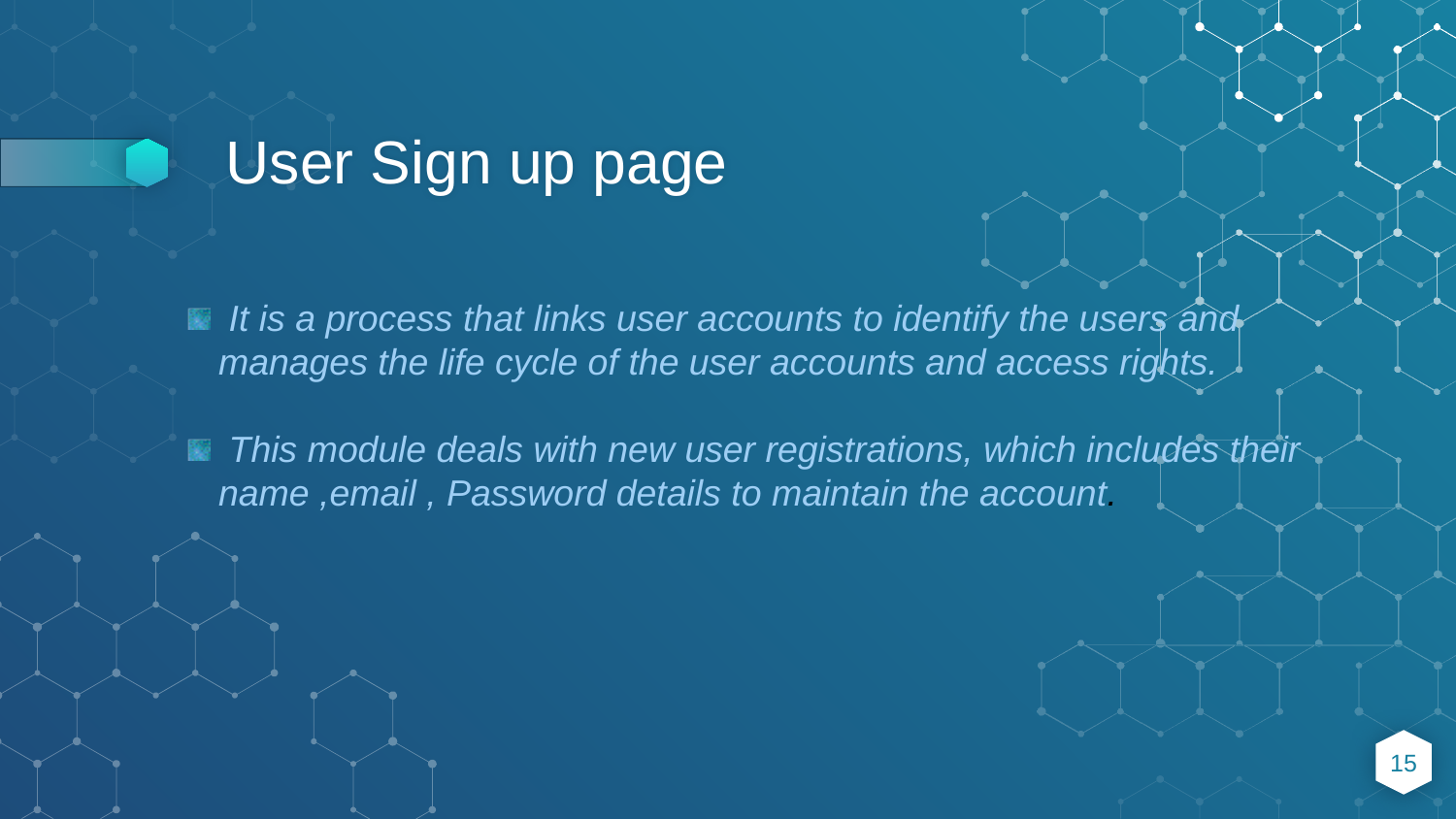

# User Sign up page
 It is a process that links user accounts to identify the users and manages the life cycle of the user accounts and access rights.

 This module deals with new user registrations, which includes their name ,email , Password details to maintain the account.

15